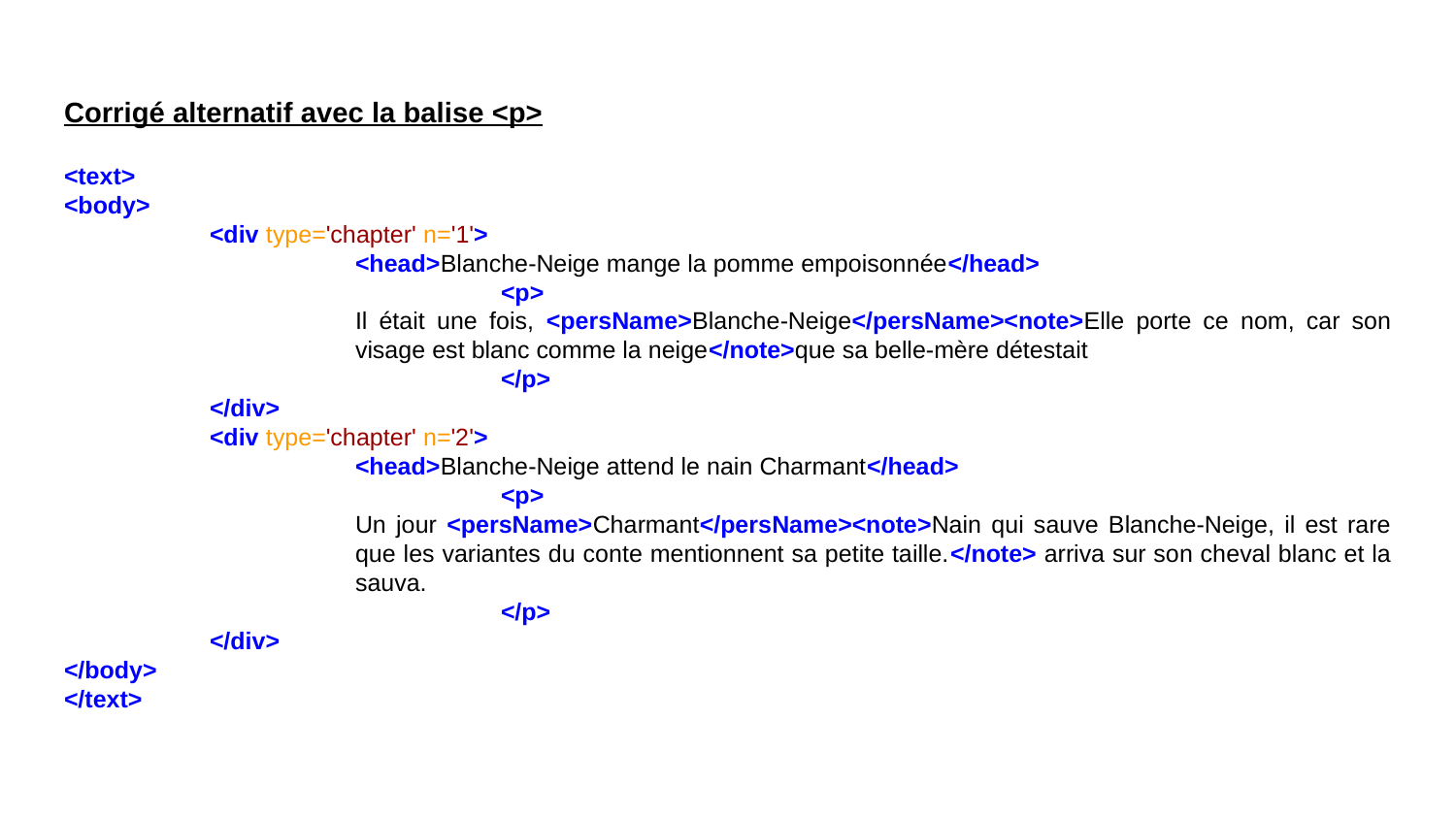

Corrigé alternatif avec la balise <p>
<text>
<body>
	<div type='chapter' n='1'>
		<head>Blanche-Neige mange la pomme empoisonnée</head>
			<p>
Il était une fois, <persName>Blanche-Neige</persName><note>Elle porte ce nom, car son visage est blanc comme la neige</note>que sa belle-mère détestait
			</p>
	</div>
	<div type='chapter' n='2'>
		<head>Blanche-Neige attend le nain Charmant</head>
			<p>
Un jour <persName>Charmant</persName><note>Nain qui sauve Blanche-Neige, il est rare que les variantes du conte mentionnent sa petite taille.</note> arriva sur son cheval blanc et la sauva.
			</p>
	</div>
</body>
</text>